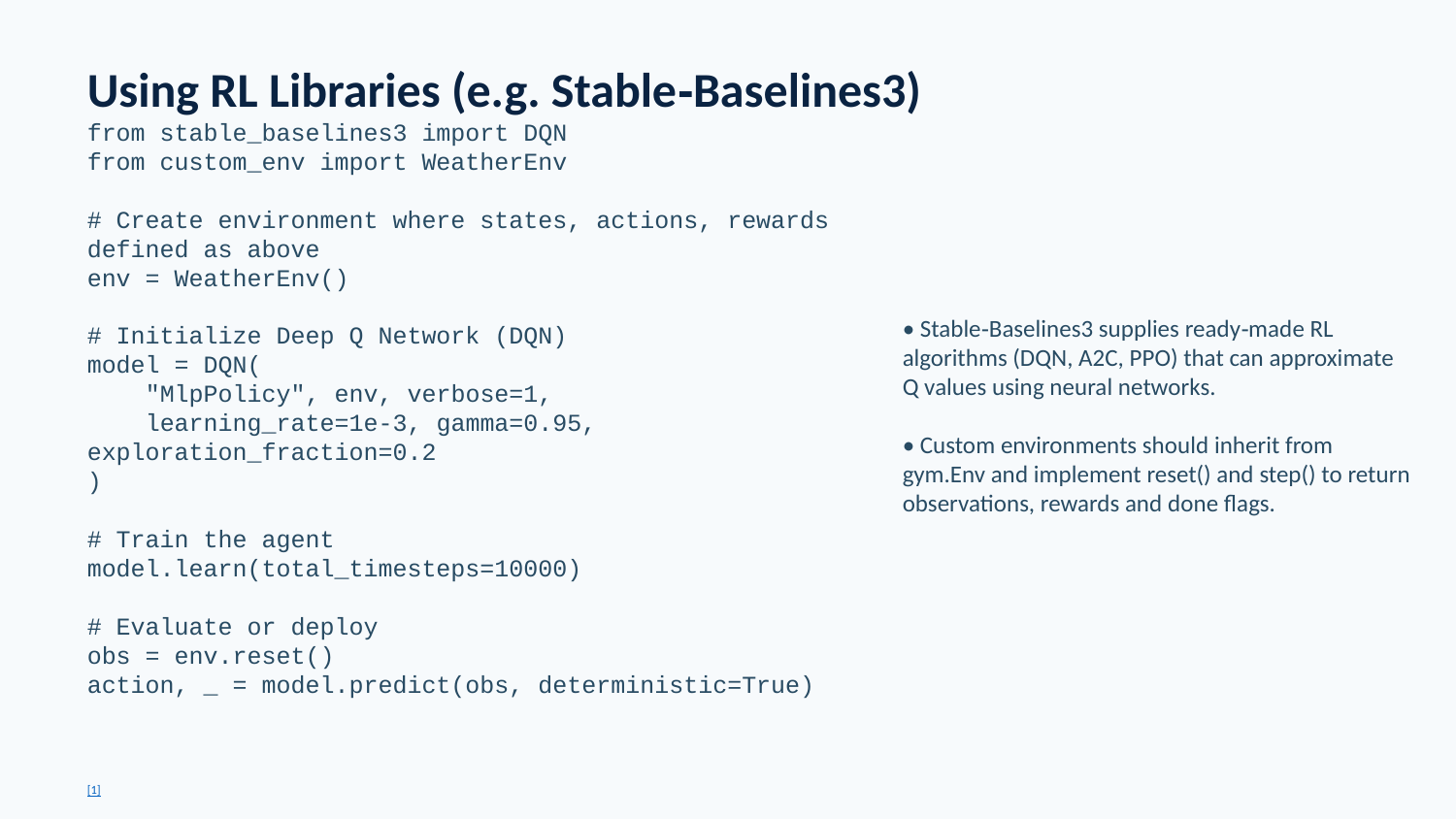

Using RL Libraries (e.g. Stable‑Baselines3)
from stable_baselines3 import DQN
from custom_env import WeatherEnv

# Create environment where states, actions, rewards defined as above
env = WeatherEnv()

# Initialize Deep Q Network (DQN)
model = DQN(
    "MlpPolicy", env, verbose=1,
    learning_rate=1e-3, gamma=0.95, exploration_fraction=0.2
)

# Train the agent
model.learn(total_timesteps=10000)

# Evaluate or deploy
obs = env.reset()
action, _ = model.predict(obs, deterministic=True)
• Stable‑Baselines3 supplies ready‑made RL algorithms (DQN, A2C, PPO) that can approximate Q values using neural networks.

• Custom environments should inherit from gym.Env and implement reset() and step() to return observations, rewards and done flags.
[1]